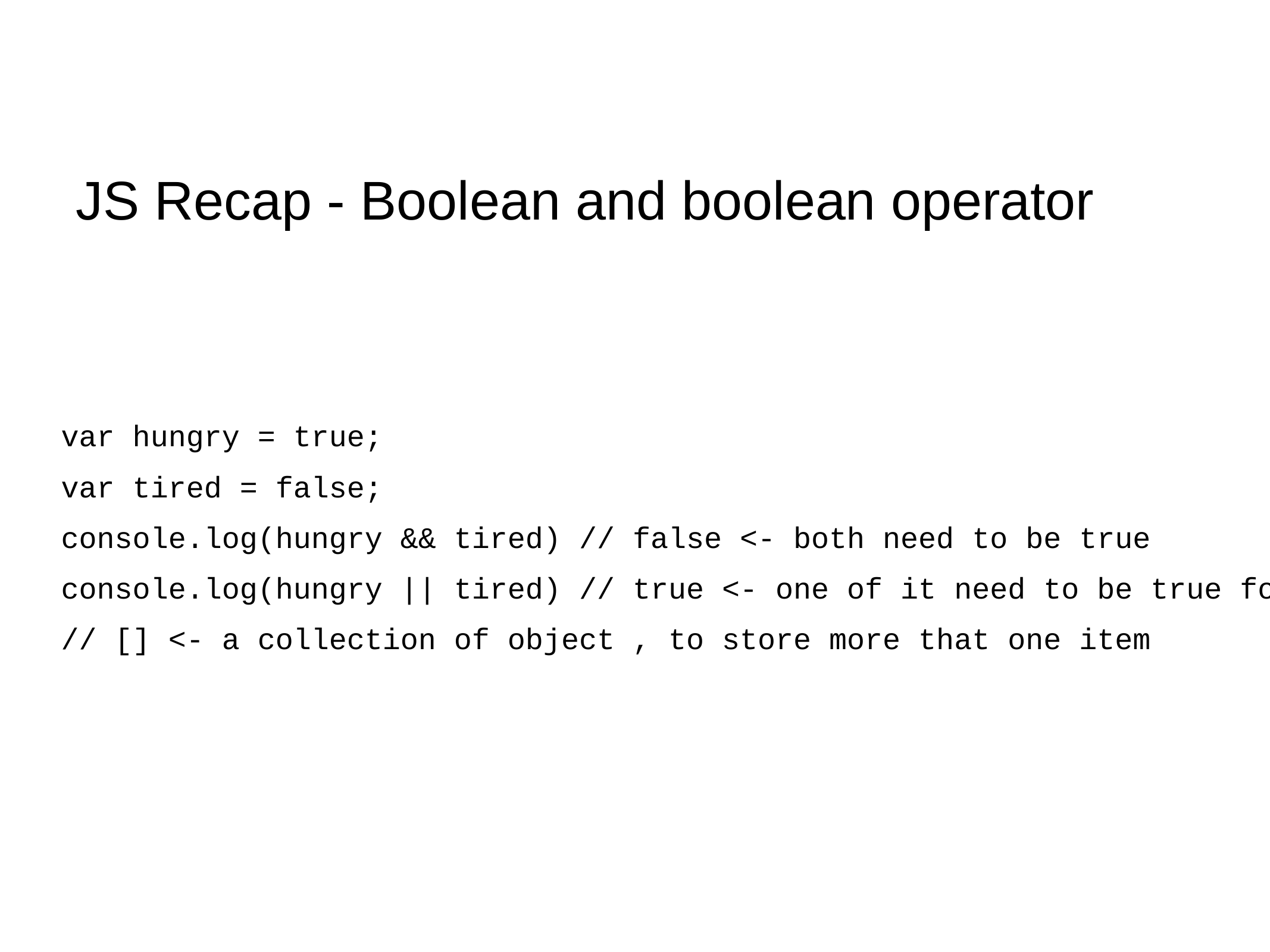

# JS Recap - Boolean and boolean operator

var hungry = true;
var tired = false;
console.log(hungry && tired) // false <- both need to be true
console.log(hungry || tired) // true <- one of it need to be true for it to be true
// [] <- a collection of object , to store more that one item